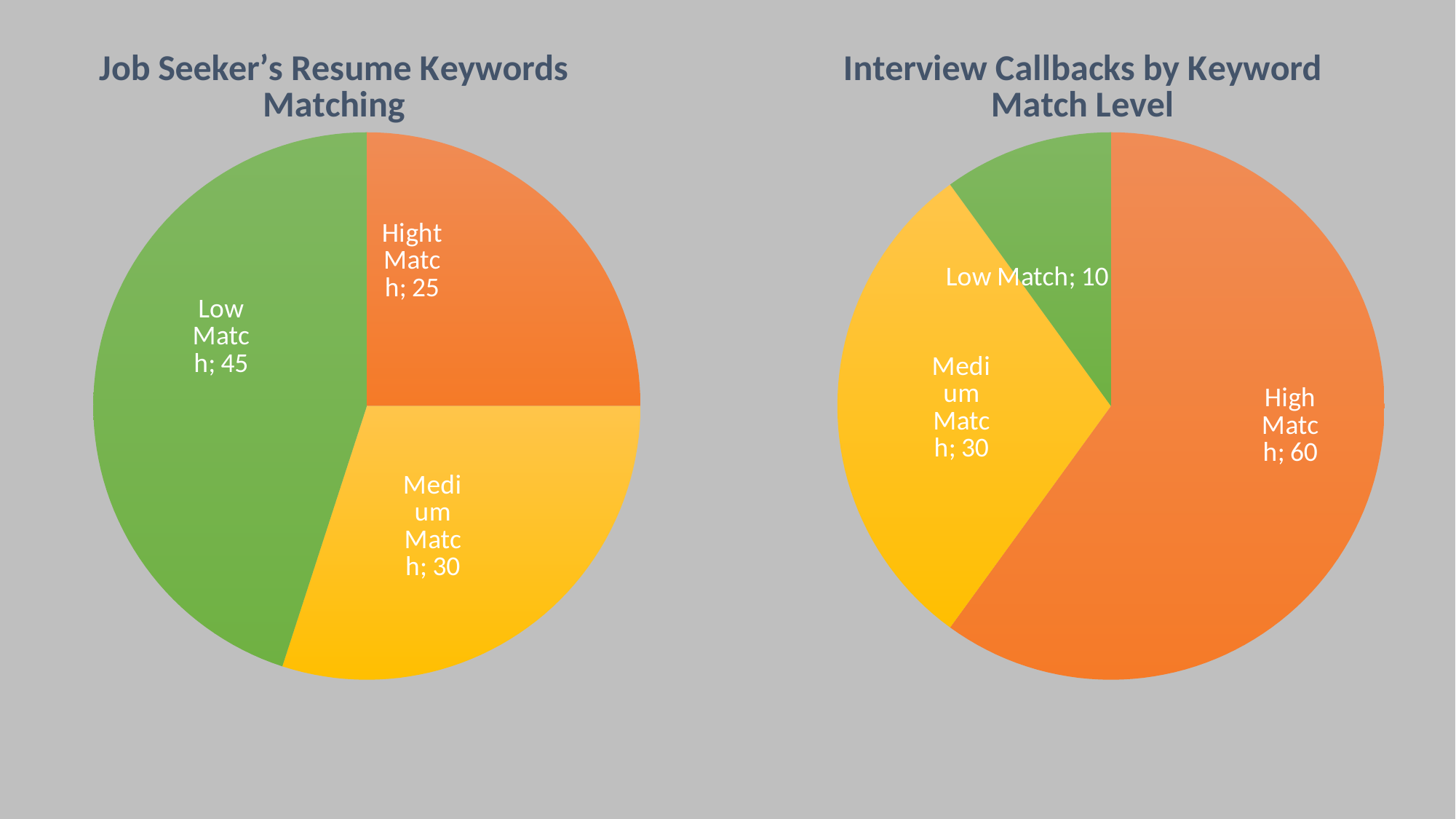

### Chart: Job Seeker’s Resume Keywords Matching

| Category | Series 1 | Column1 | Column2 |
|---|---|---|---|
| Hight Match | 25.0 | None | None |
| Medium Match | 30.0 | None | None |
| Low Match | 45.0 | None | None |

### Chart: Interview Callbacks by Keyword Match Level

| Category | Series 1 | Column1 | Column2 |
|---|---|---|---|
| High Match | 60.0 | None | None |
| Medium Match | 30.0 | None | None |
| Low Match | 10.0 | None | None |